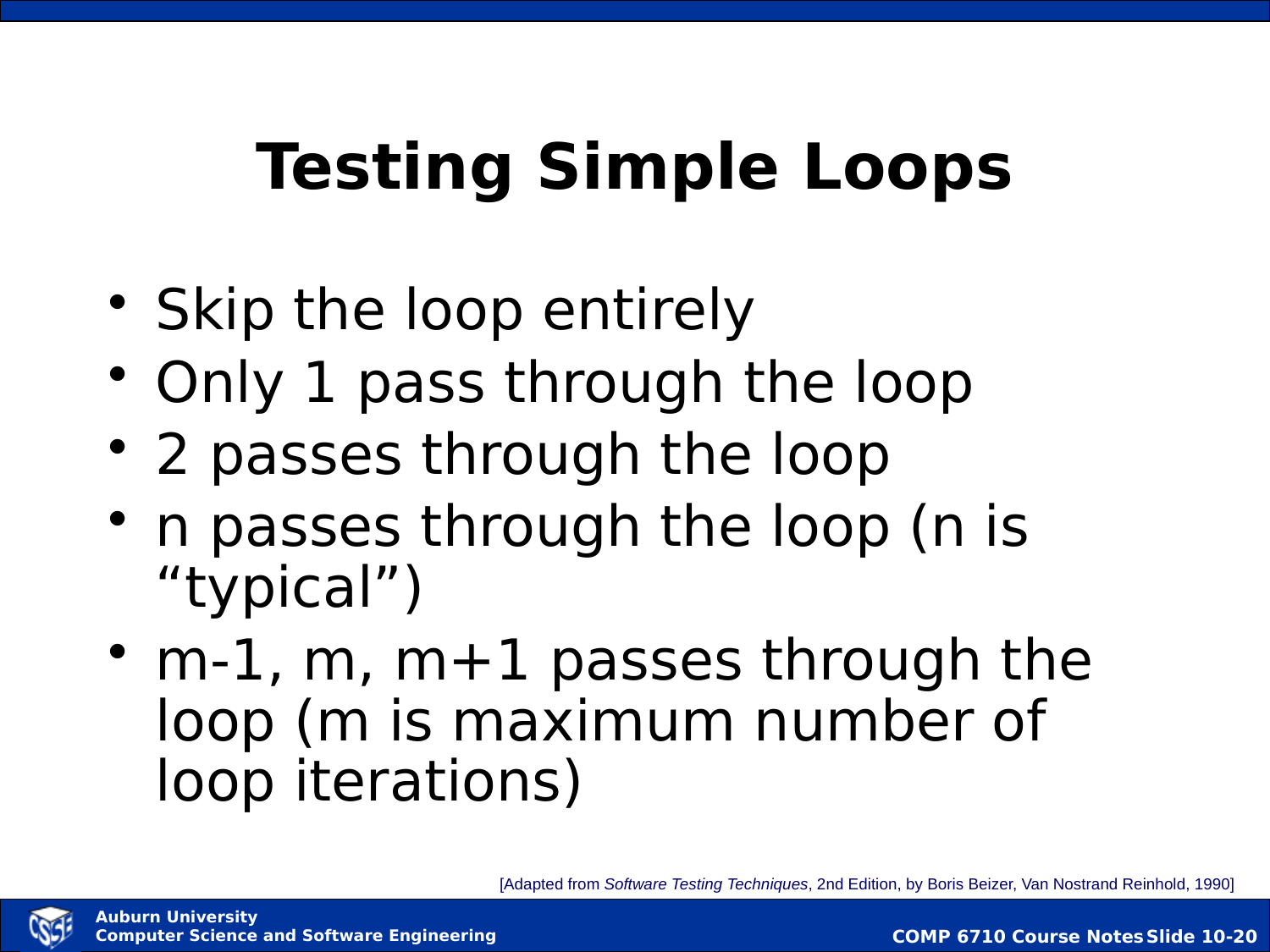

# Testing Simple Loops
Skip the loop entirely
Only 1 pass through the loop
2 passes through the loop
n passes through the loop (n is “typical”)
m-1, m, m+1 passes through the loop (m is maximum number of loop iterations)
[Adapted from Software Testing Techniques, 2nd Edition, by Boris Beizer, Van Nostrand Reinhold, 1990]